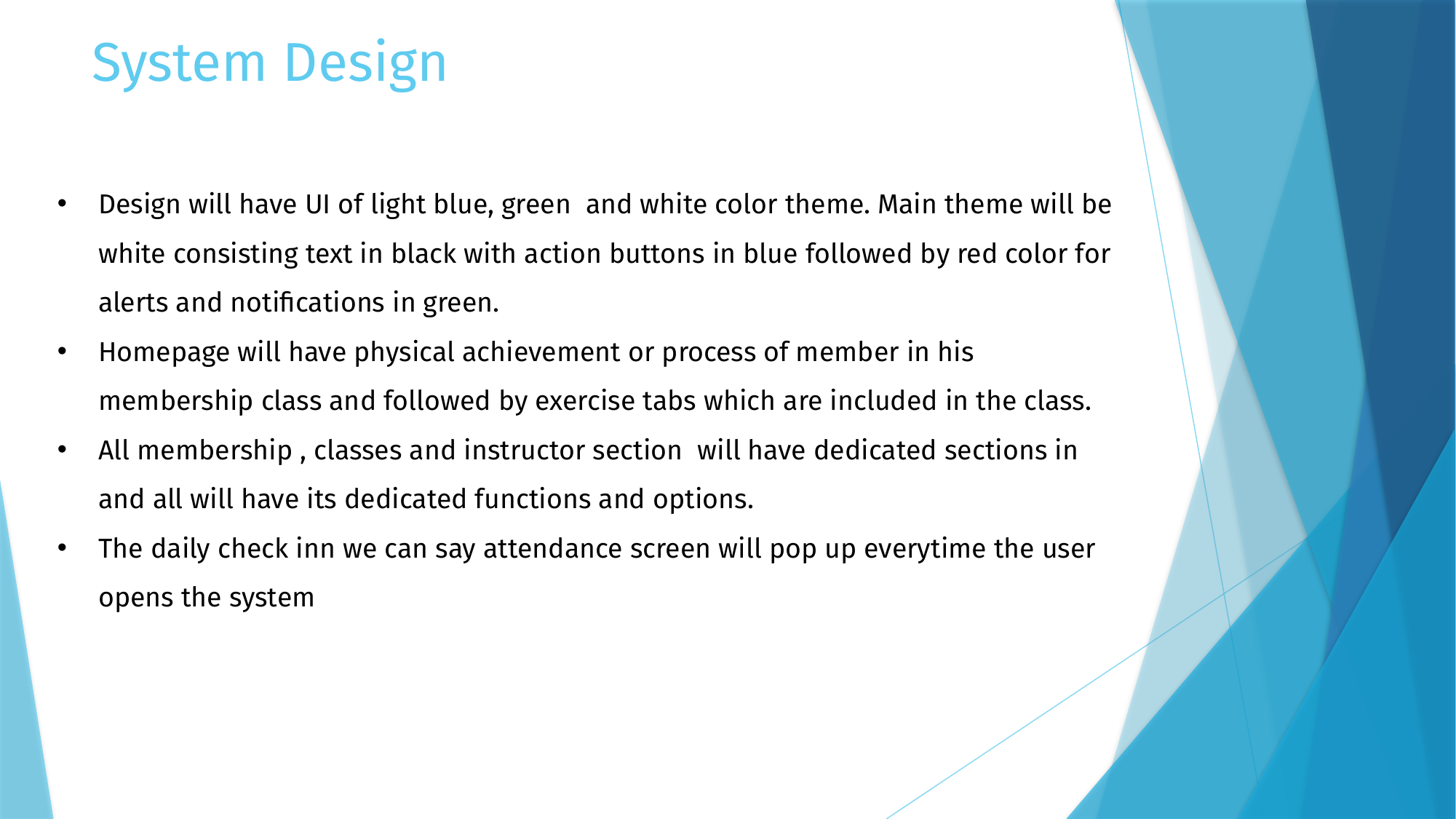

# System Design

Design will have UI of light blue, green  and white color theme. Main theme will be white consisting text in black with action buttons in blue followed by red color for alerts and notifications in green.
Homepage will have physical achievement or process of member in his membership class and followed by exercise tabs which are included in the class.
All membership , classes and instructor section  will have dedicated sections in and all will have its dedicated functions and options.
The daily check inn we can say attendance screen will pop up everytime the user opens the system